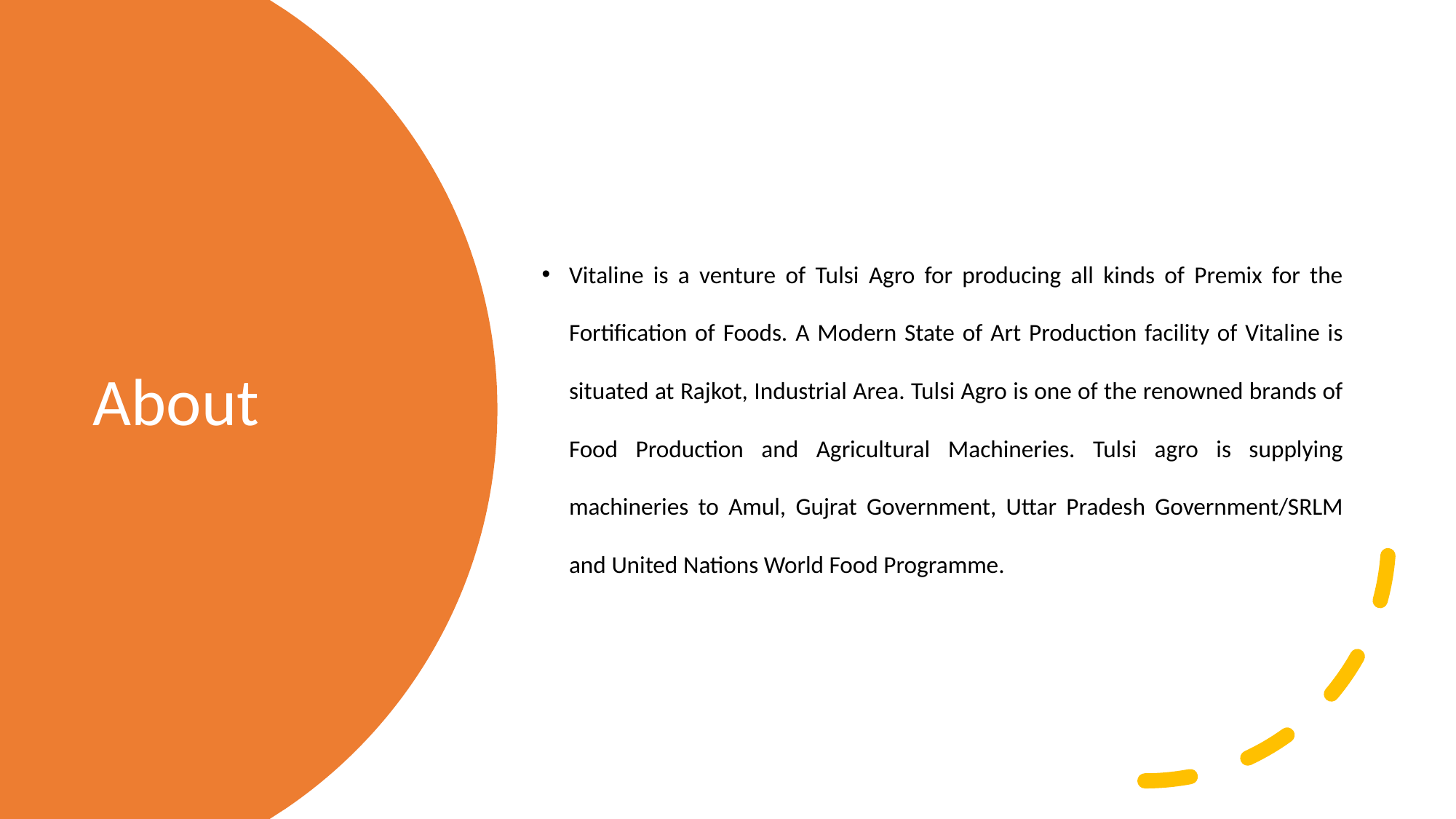

Vitaline is a venture of Tulsi Agro for producing all kinds of Premix for the Fortification of Foods. A Modern State of Art Production facility of Vitaline is situated at Rajkot, Industrial Area. Tulsi Agro is one of the renowned brands of Food Production and Agricultural Machineries. Tulsi agro is supplying machineries to Amul, Gujrat Government, Uttar Pradesh Government/SRLM and United Nations World Food Programme.
# About